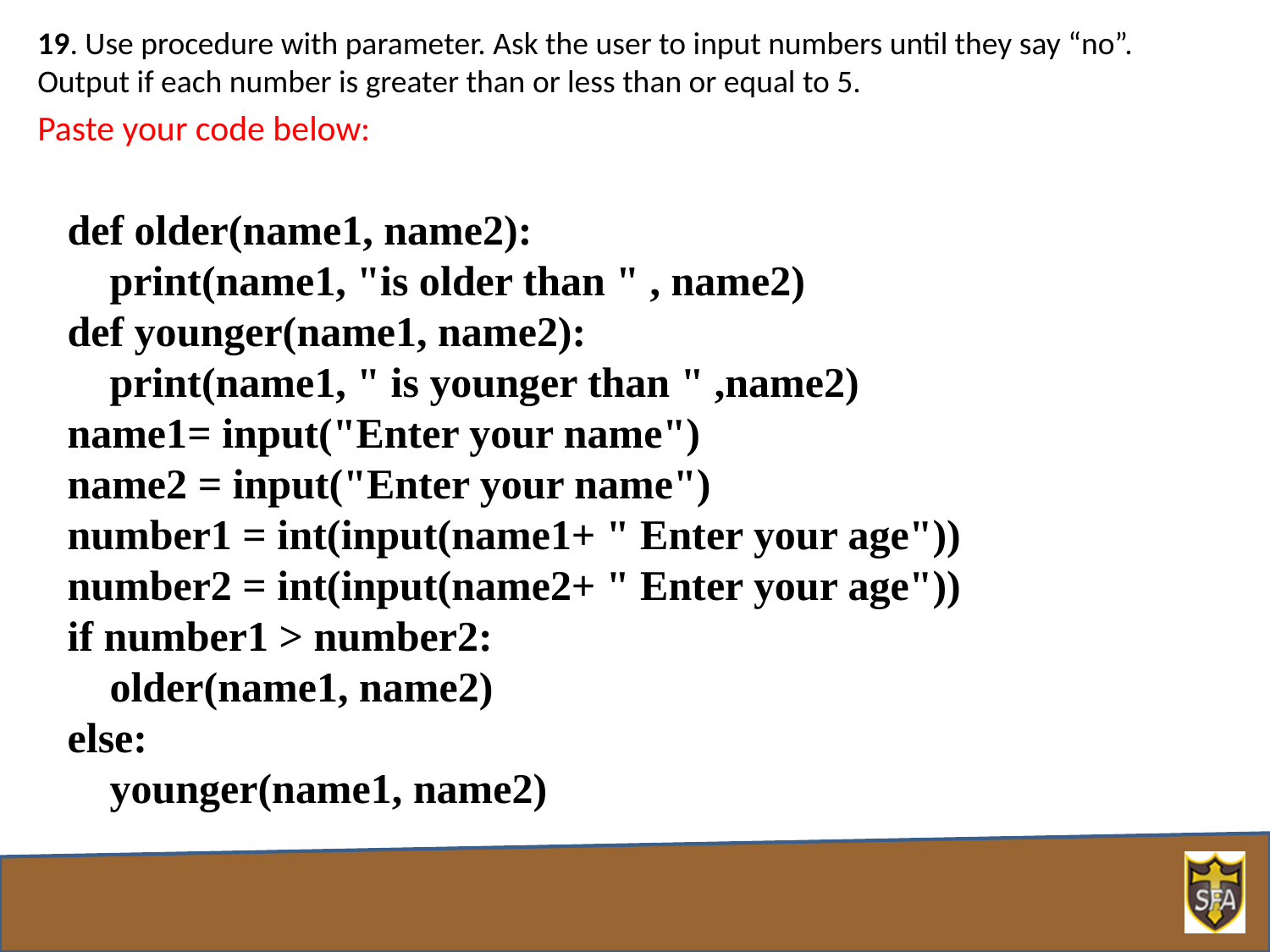

19. Use procedure with parameter. Ask the user to input numbers until they say “no”.  Output if each number is greater than or less than or equal to 5.
Paste your code below:

def older(name1, name2):
    print(name1, "is older than " , name2)
def younger(name1, name2):
    print(name1, " is younger than " ,name2)
name1= input("Enter your name")
name2 = input("Enter your name")
number1 = int(input(name1+ " Enter your age"))
number2 = int(input(name2+ " Enter your age"))
if number1 > number2:
    older(name1, name2)
else:
    younger(name1, name2)